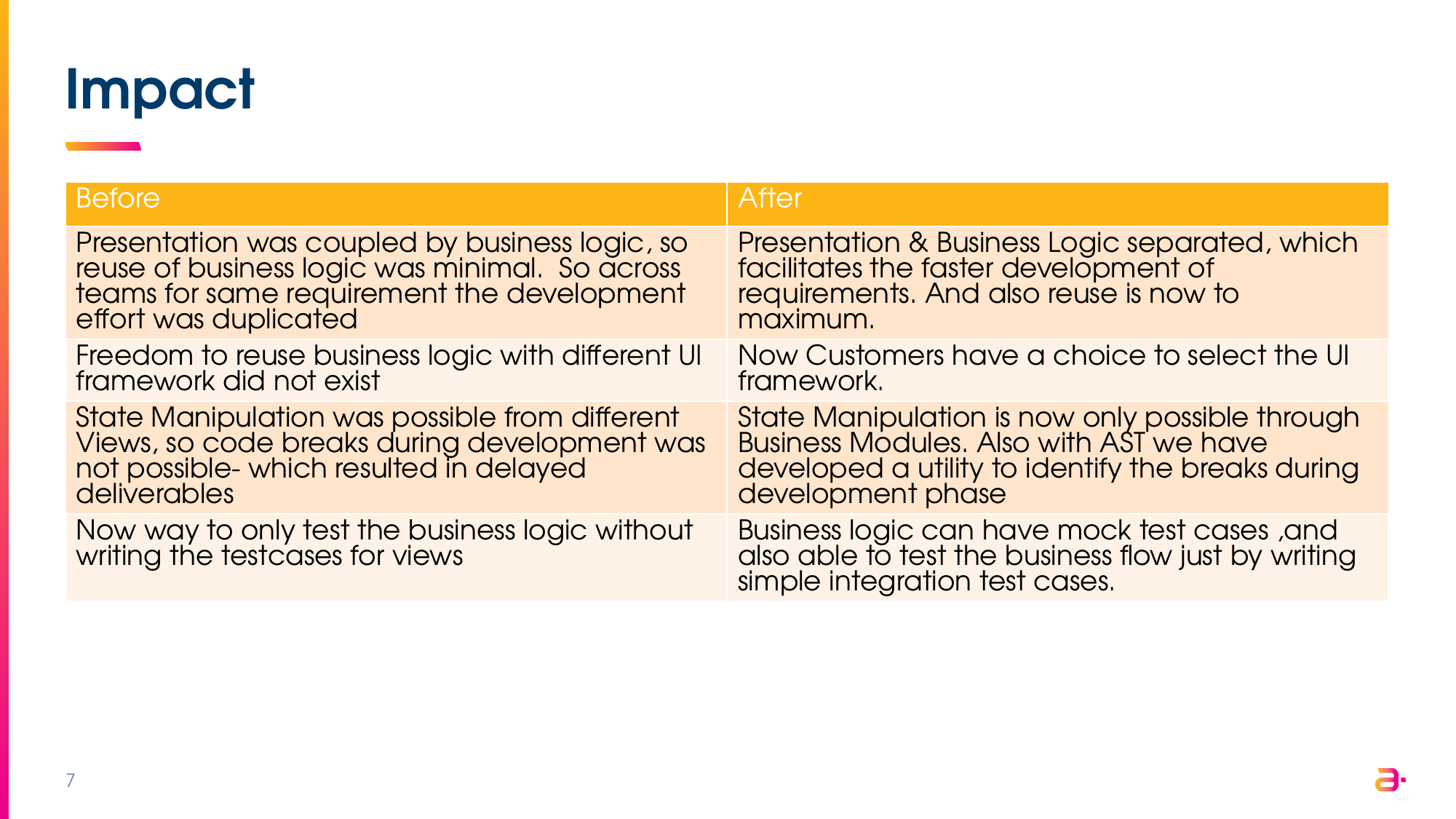

# Impact
| Before | After |
| --- | --- |
| Presentation was coupled by business logic, so reuse of business logic was minimal. So across teams for same requirement the development effort was duplicated | Presentation & Business Logic separated, which facilitates the faster development of requirements. And also reuse is now to maximum. |
| Freedom to reuse business logic with different UI framework did not exist | Now Customers have a choice to select the UI framework. |
| State Manipulation was possible from different Views, so code breaks during development was not possible- which resulted in delayed deliverables | State Manipulation is now only possible through Business Modules. Also with AST we have developed a utility to identify the breaks during development phase |
| Now way to only test the business logic without writing the testcases for views | Business logic can have mock test cases ,and also able to test the business flow just by writing simple integration test cases. |